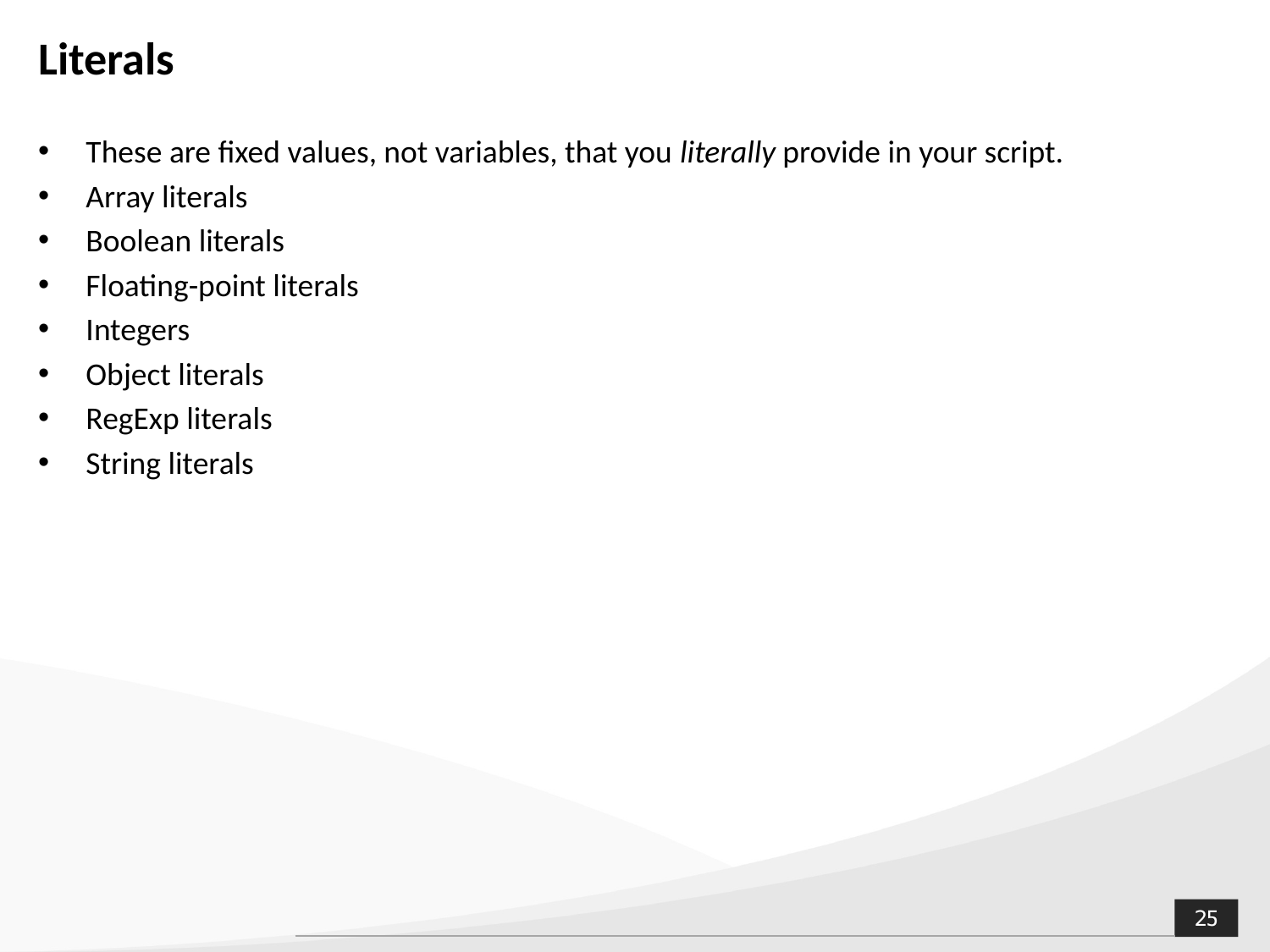

# Literals
These are fixed values, not variables, that you literally provide in your script.
Array literals
Boolean literals
Floating-point literals
Integers
Object literals
RegExp literals
String literals